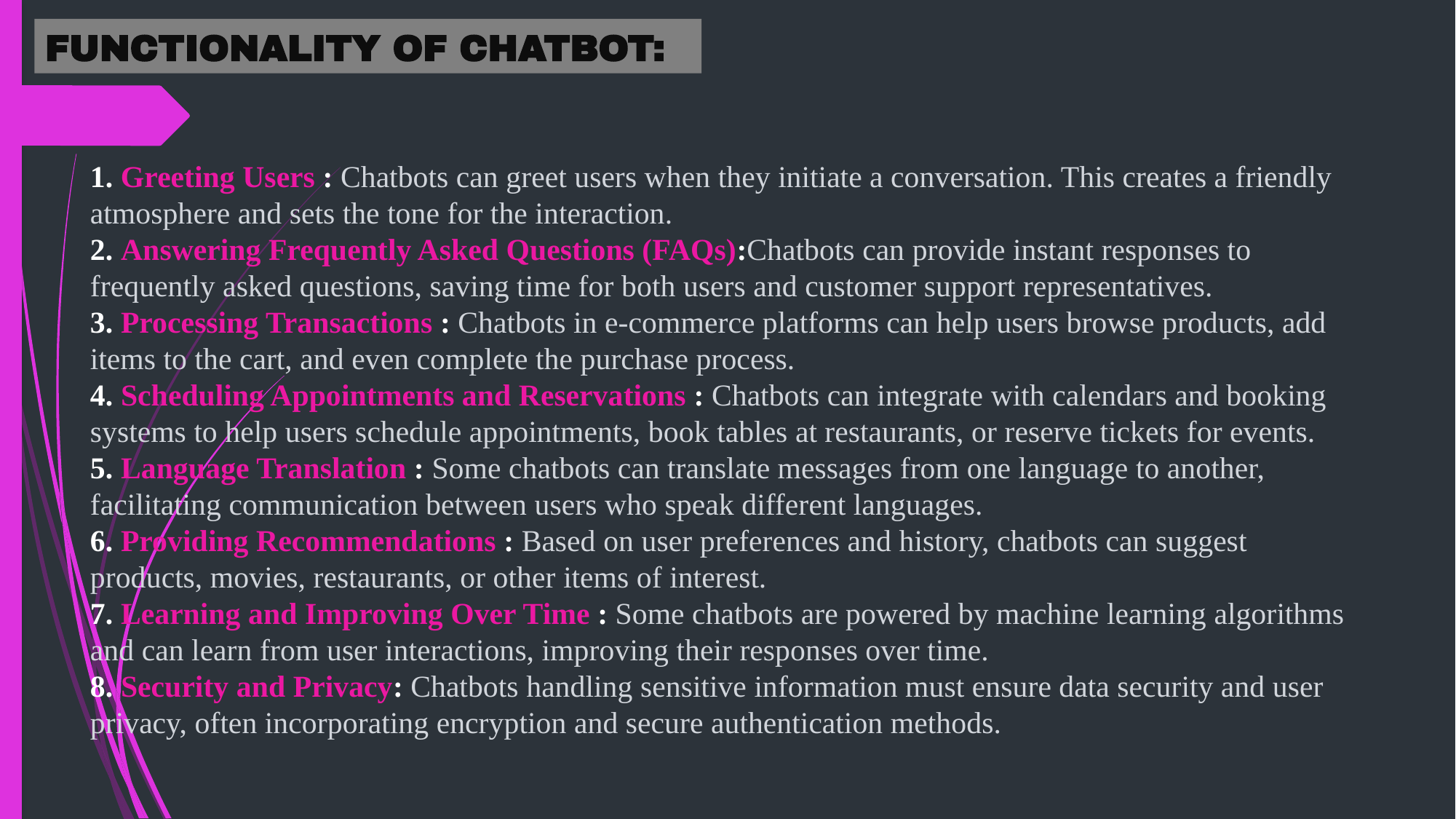

FUNCTIONALITY OF CHATBOT:
1. Greeting Users : Chatbots can greet users when they initiate a conversation. This creates a friendly atmosphere and sets the tone for the interaction.
2. Answering Frequently Asked Questions (FAQs):Chatbots can provide instant responses to frequently asked questions, saving time for both users and customer support representatives.
3. Processing Transactions : Chatbots in e-commerce platforms can help users browse products, add items to the cart, and even complete the purchase process.
4. Scheduling Appointments and Reservations : Chatbots can integrate with calendars and booking systems to help users schedule appointments, book tables at restaurants, or reserve tickets for events.
5. Language Translation : Some chatbots can translate messages from one language to another, facilitating communication between users who speak different languages.
6. Providing Recommendations : Based on user preferences and history, chatbots can suggest products, movies, restaurants, or other items of interest.
7. Learning and Improving Over Time : Some chatbots are powered by machine learning algorithms and can learn from user interactions, improving their responses over time.
8. Security and Privacy: Chatbots handling sensitive information must ensure data security and user privacy, often incorporating encryption and secure authentication methods.